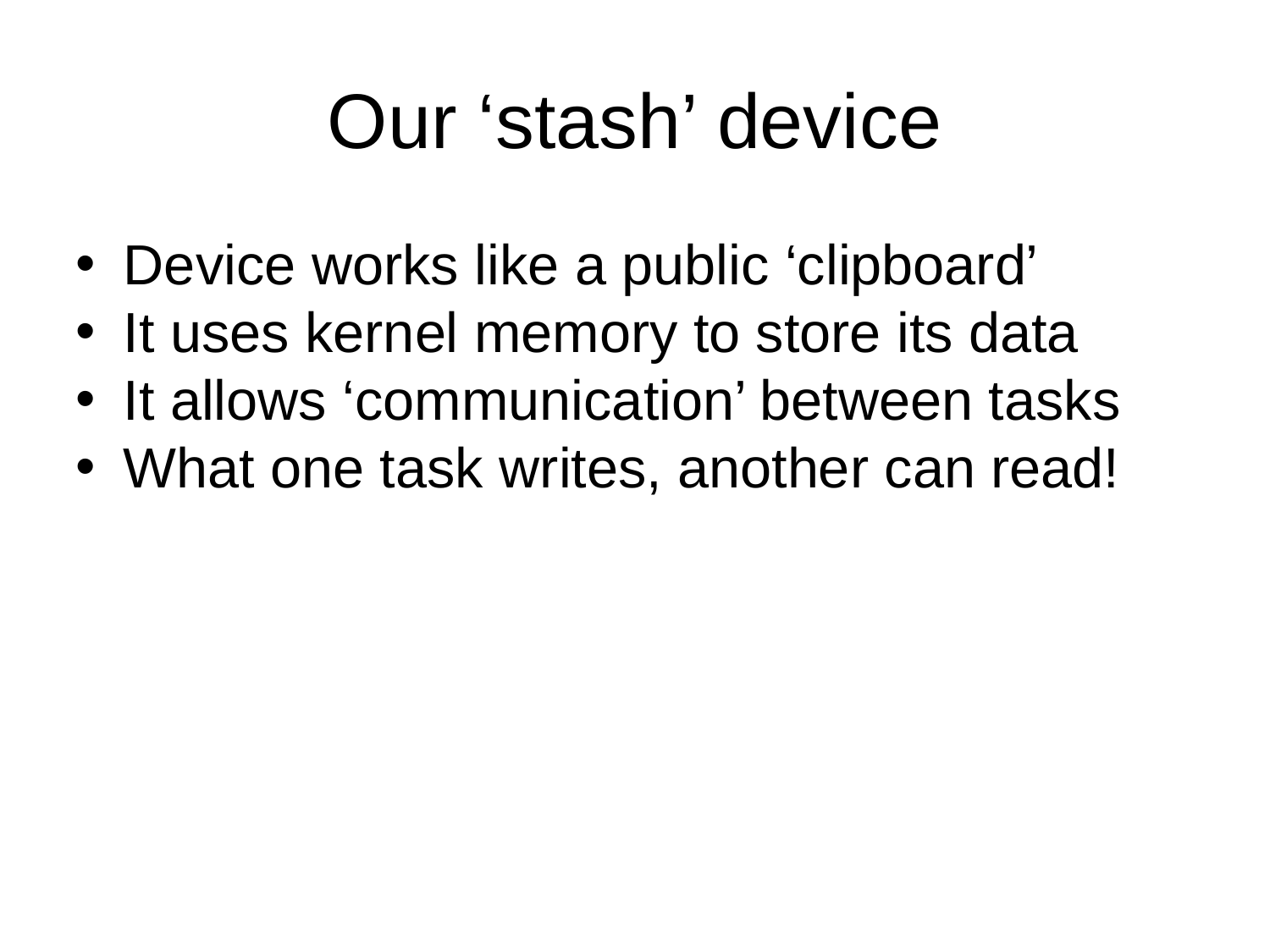

Our ‘stash’ device
Device works like a public ‘clipboard’
It uses kernel memory to store its data
It allows ‘communication’ between tasks
What one task writes, another can read!